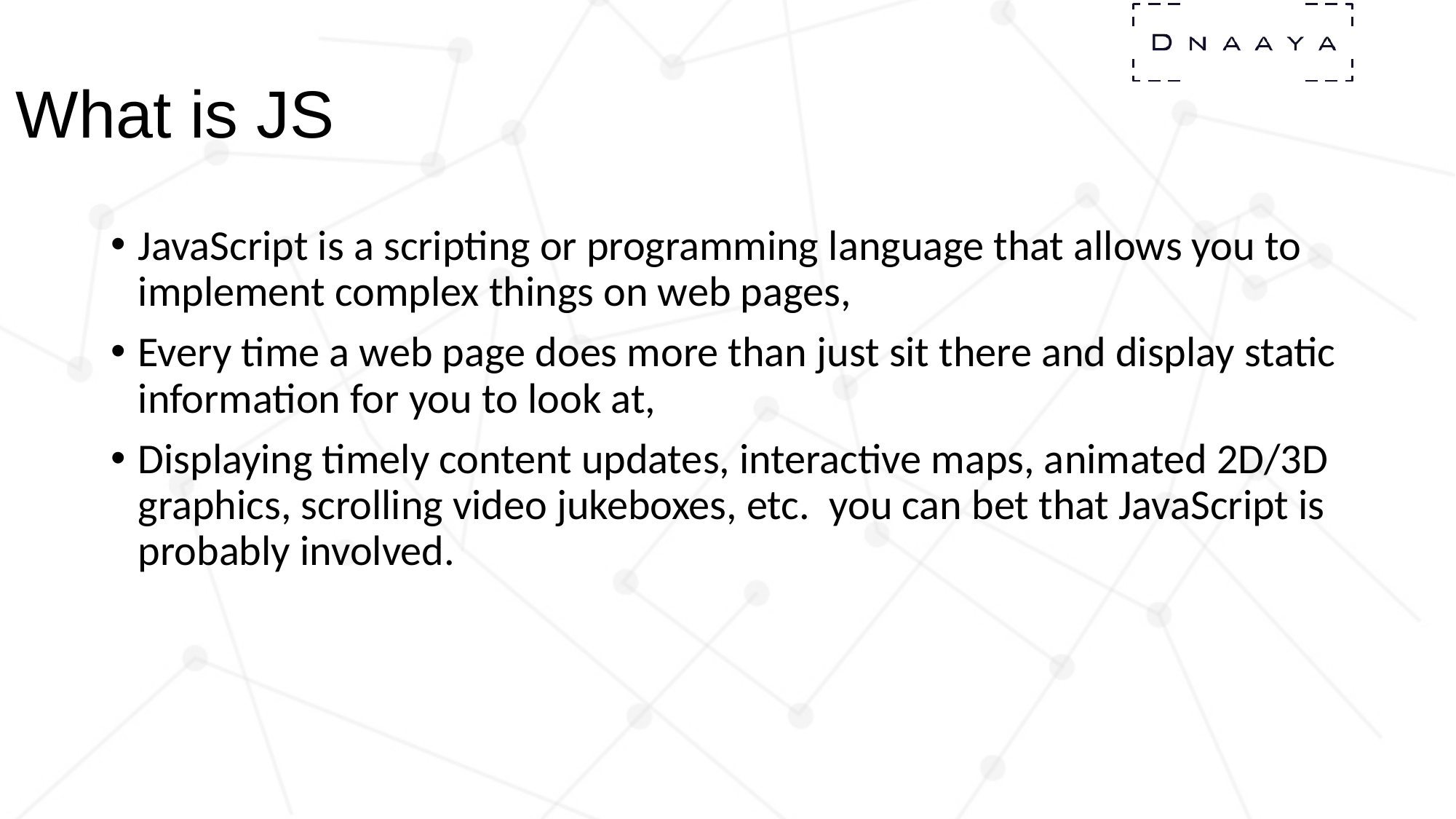

# What is JS
JavaScript is a scripting or programming language that allows you to implement complex things on web pages,
Every time a web page does more than just sit there and display static information for you to look at,
Displaying timely content updates, interactive maps, animated 2D/3D graphics, scrolling video jukeboxes, etc.  you can bet that JavaScript is probably involved.